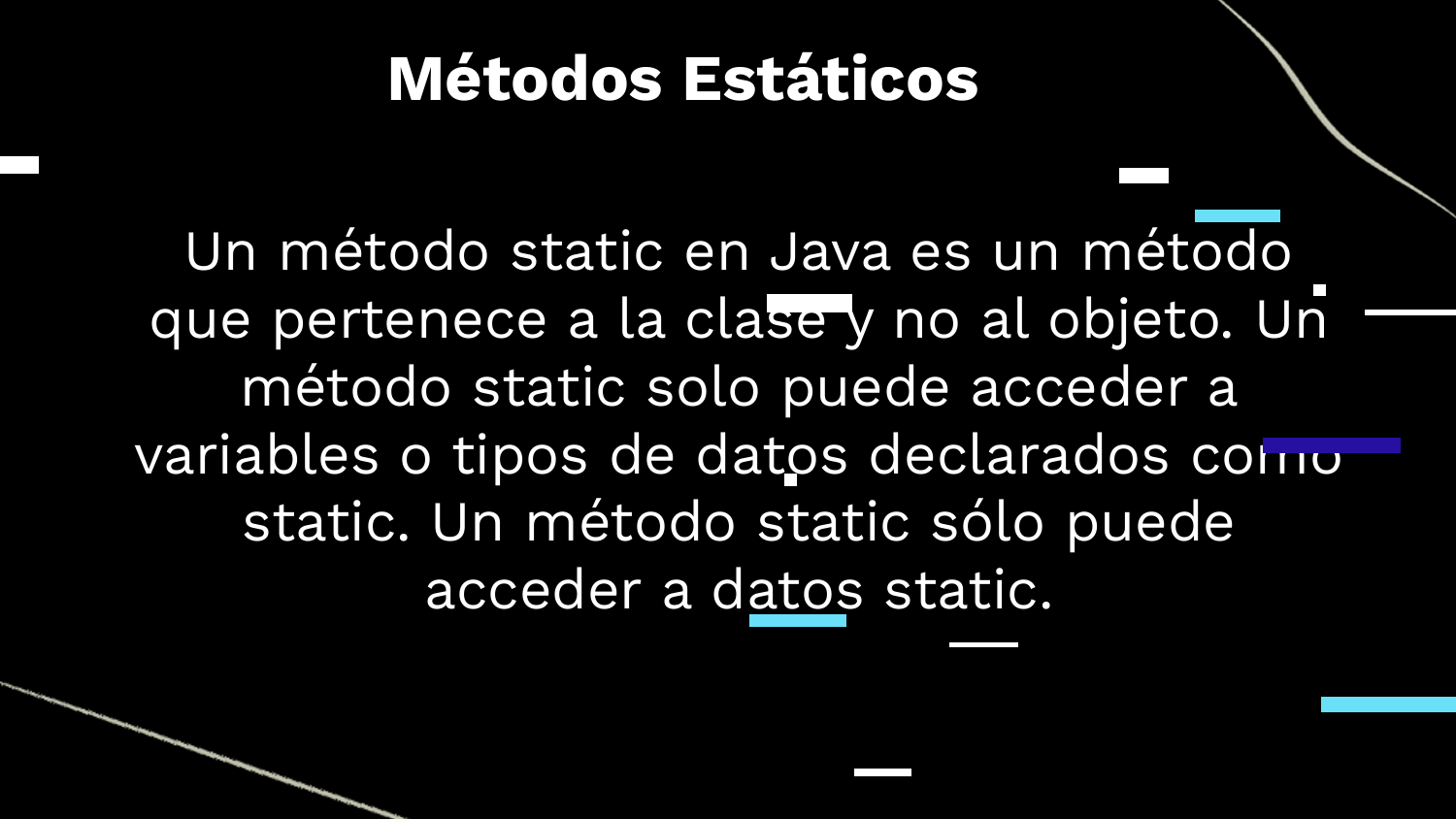

# Métodos Estáticos
Un método static en Java es un método que pertenece a la clase y no al objeto. Un método static solo puede acceder a variables o tipos de datos declarados como static. Un método static sólo puede acceder a datos static.